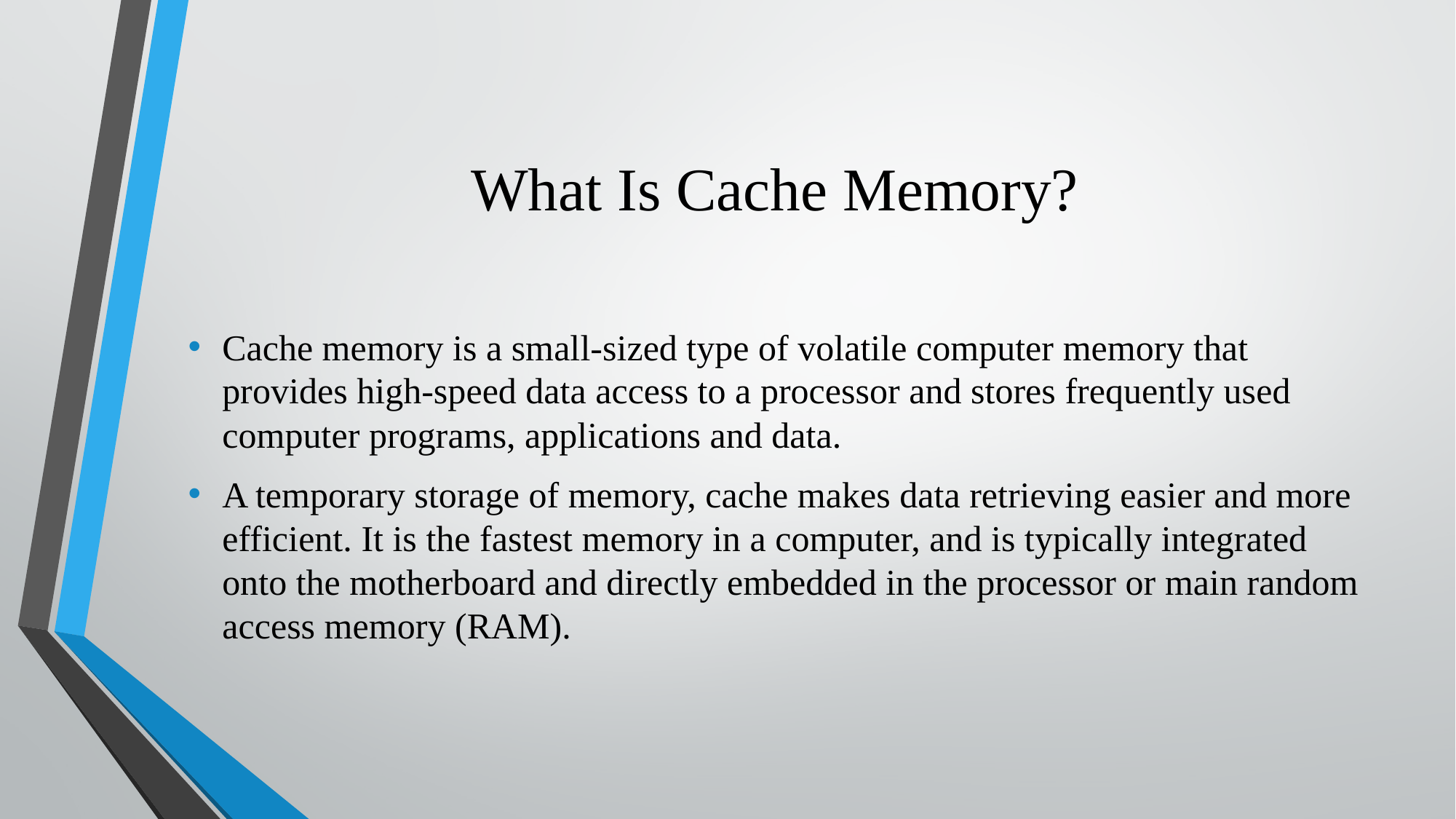

# What Is Cache Memory?
Cache memory is a small-sized type of volatile computer memory that provides high-speed data access to a processor and stores frequently used computer programs, applications and data.
A temporary storage of memory, cache makes data retrieving easier and more efficient. It is the fastest memory in a computer, and is typically integrated onto the motherboard and directly embedded in the processor or main random access memory (RAM).